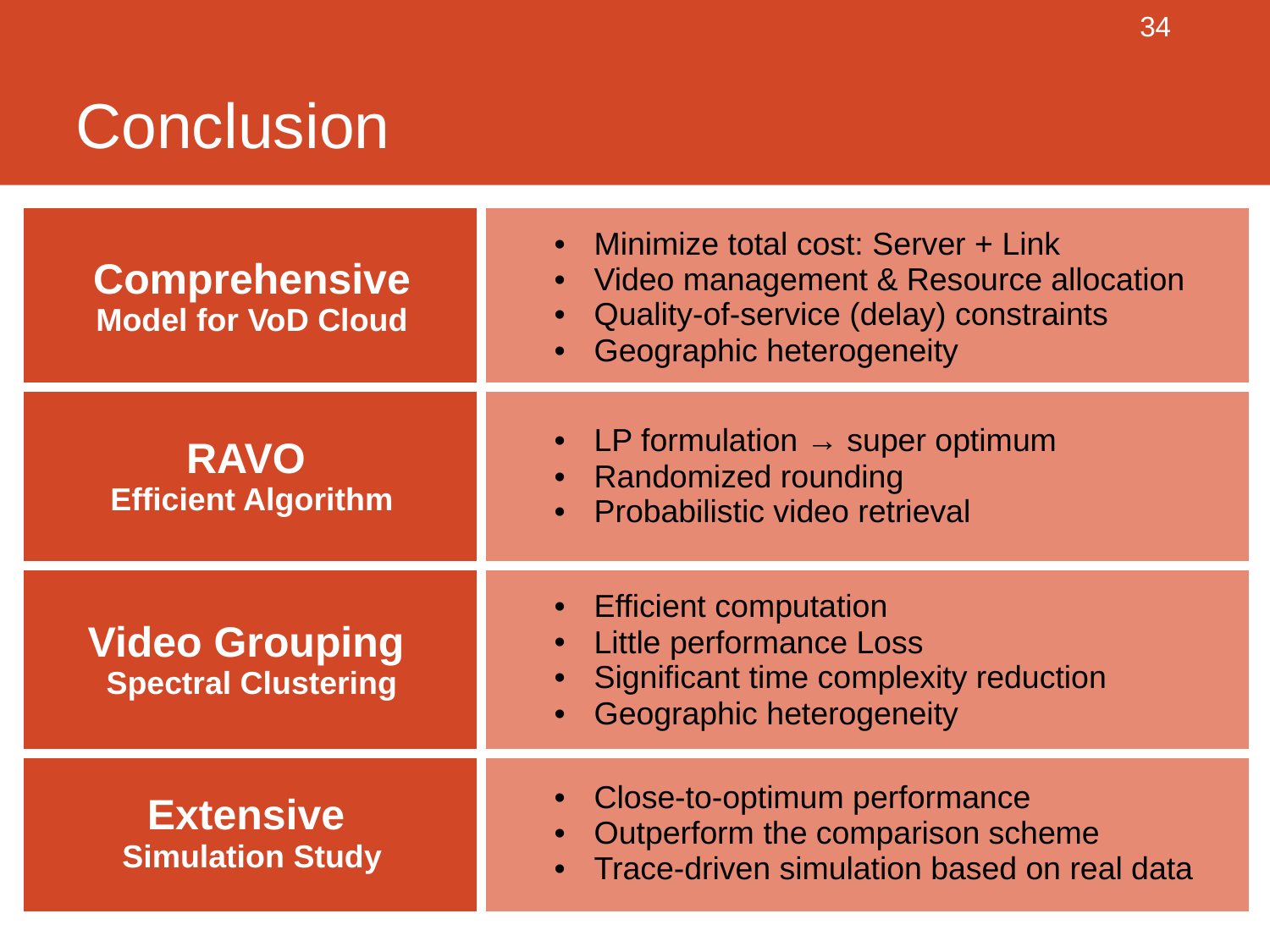

# Conclusion
34
| Comprehensive Model for VoD Cloud | Minimize total cost: Server + Link Video management & Resource allocation Quality-of-service (delay) constraints Geographic heterogeneity |
| --- | --- |
| RAVO Efficient Algorithm | LP formulation → super optimum Randomized rounding Probabilistic video retrieval |
| Video Grouping Spectral Clustering | Efficient computation Little performance Loss Significant time complexity reduction Geographic heterogeneity |
| Extensive Simulation Study | Close-to-optimum performance Outperform the comparison scheme Trace-driven simulation based on real data |